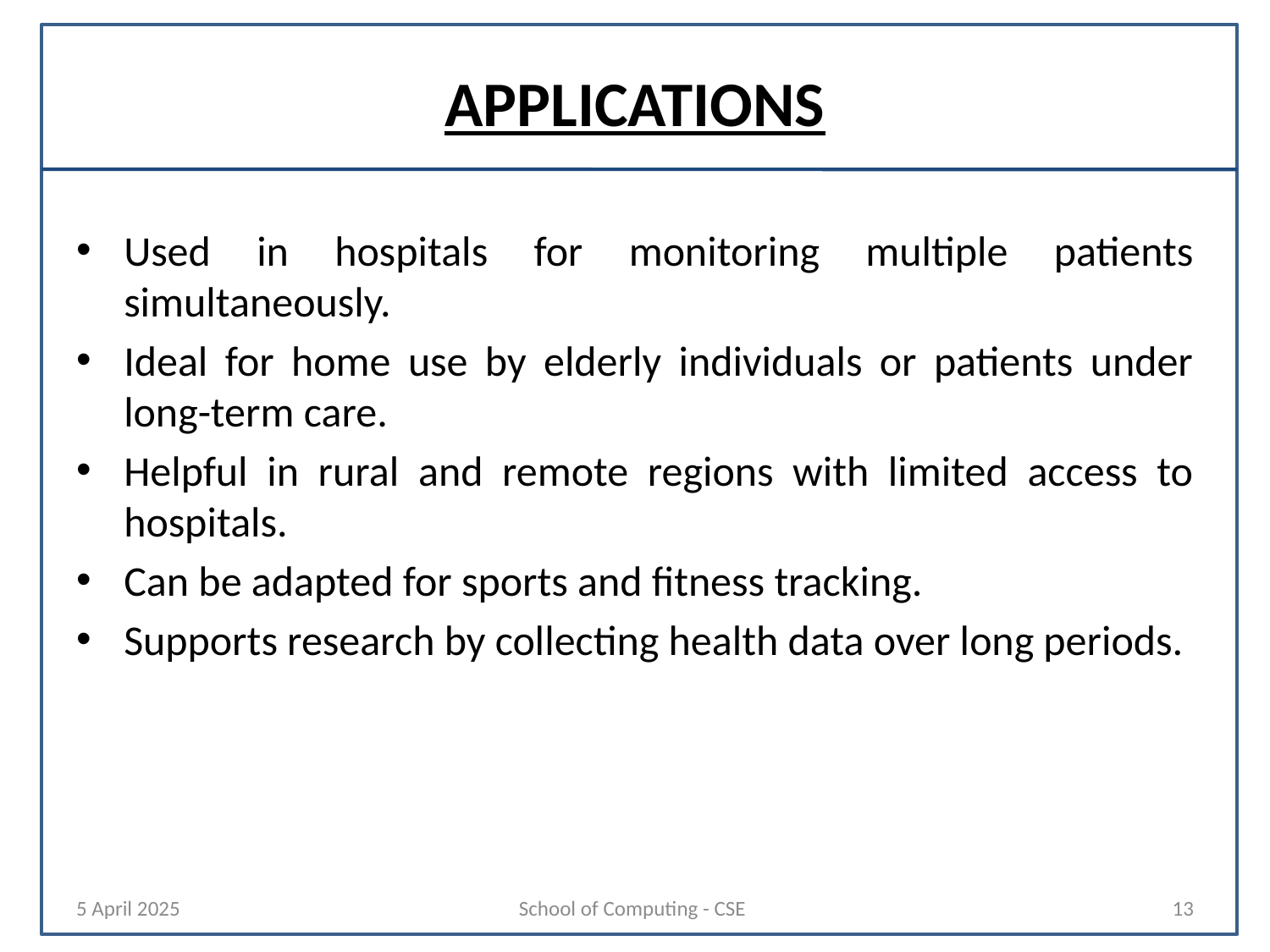

# APPLICATIONS
Used in hospitals for monitoring multiple patients simultaneously.
Ideal for home use by elderly individuals or patients under long-term care.
Helpful in rural and remote regions with limited access to hospitals.
Can be adapted for sports and fitness tracking.
Supports research by collecting health data over long periods.
5 April 2025
School of Computing - CSE
13